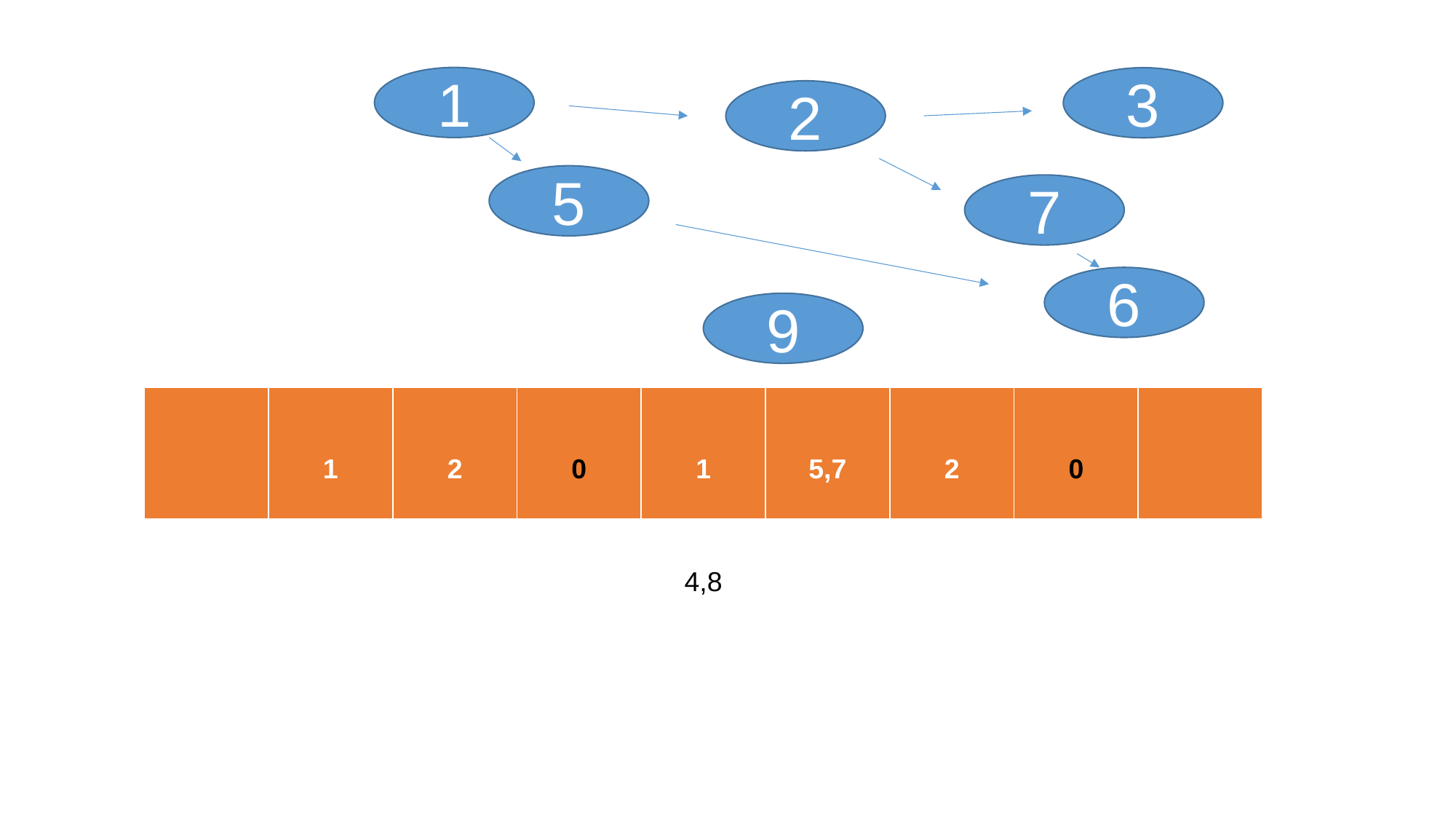

1
3
2
5
7
6
9
|  | 1 | 2 | 0 | 1 | 5,7 | 2 | 0 |  |
| --- | --- | --- | --- | --- | --- | --- | --- | --- |
4,8